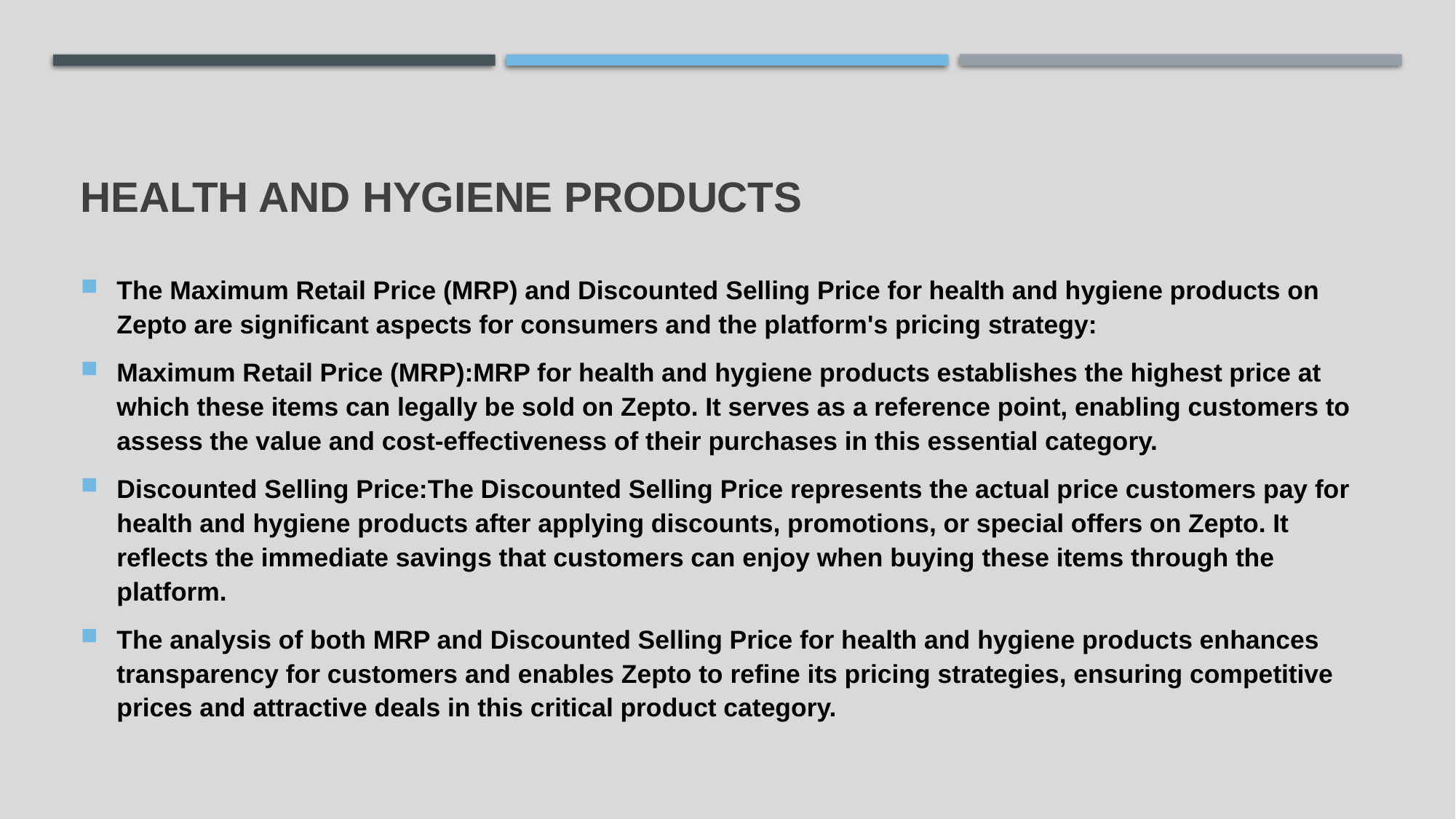

# HEALTH AND HYGIENE PRODUCTS
The Maximum Retail Price (MRP) and Discounted Selling Price for health and hygiene products on Zepto are significant aspects for consumers and the platform's pricing strategy:
Maximum Retail Price (MRP):MRP for health and hygiene products establishes the highest price at which these items can legally be sold on Zepto. It serves as a reference point, enabling customers to assess the value and cost-effectiveness of their purchases in this essential category.
Discounted Selling Price:The Discounted Selling Price represents the actual price customers pay for health and hygiene products after applying discounts, promotions, or special offers on Zepto. It reflects the immediate savings that customers can enjoy when buying these items through the platform.
The analysis of both MRP and Discounted Selling Price for health and hygiene products enhances transparency for customers and enables Zepto to refine its pricing strategies, ensuring competitive prices and attractive deals in this critical product category.